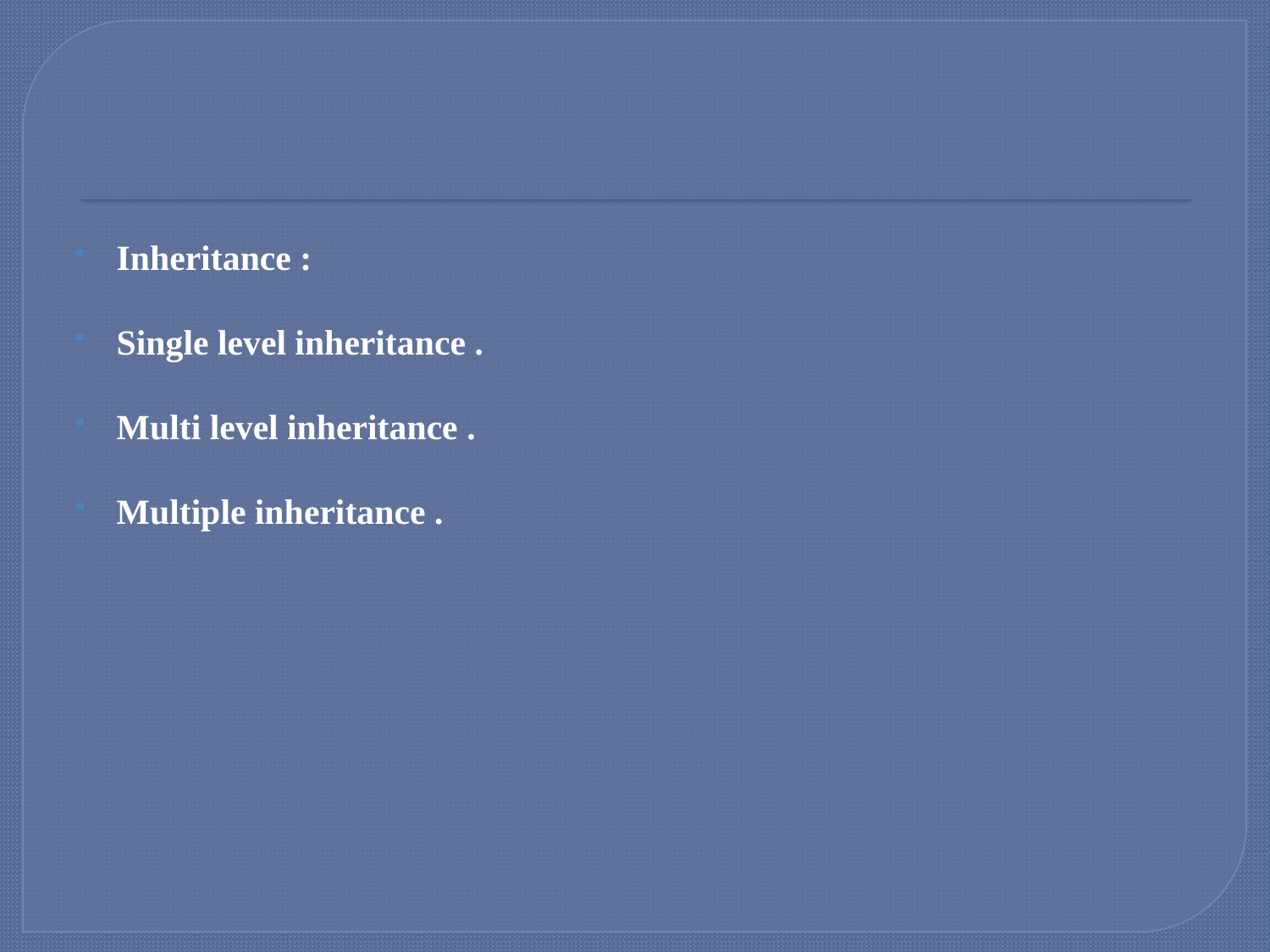

#
Inheritance :

Single level inheritance .

Multi level inheritance .

Multiple inheritance .